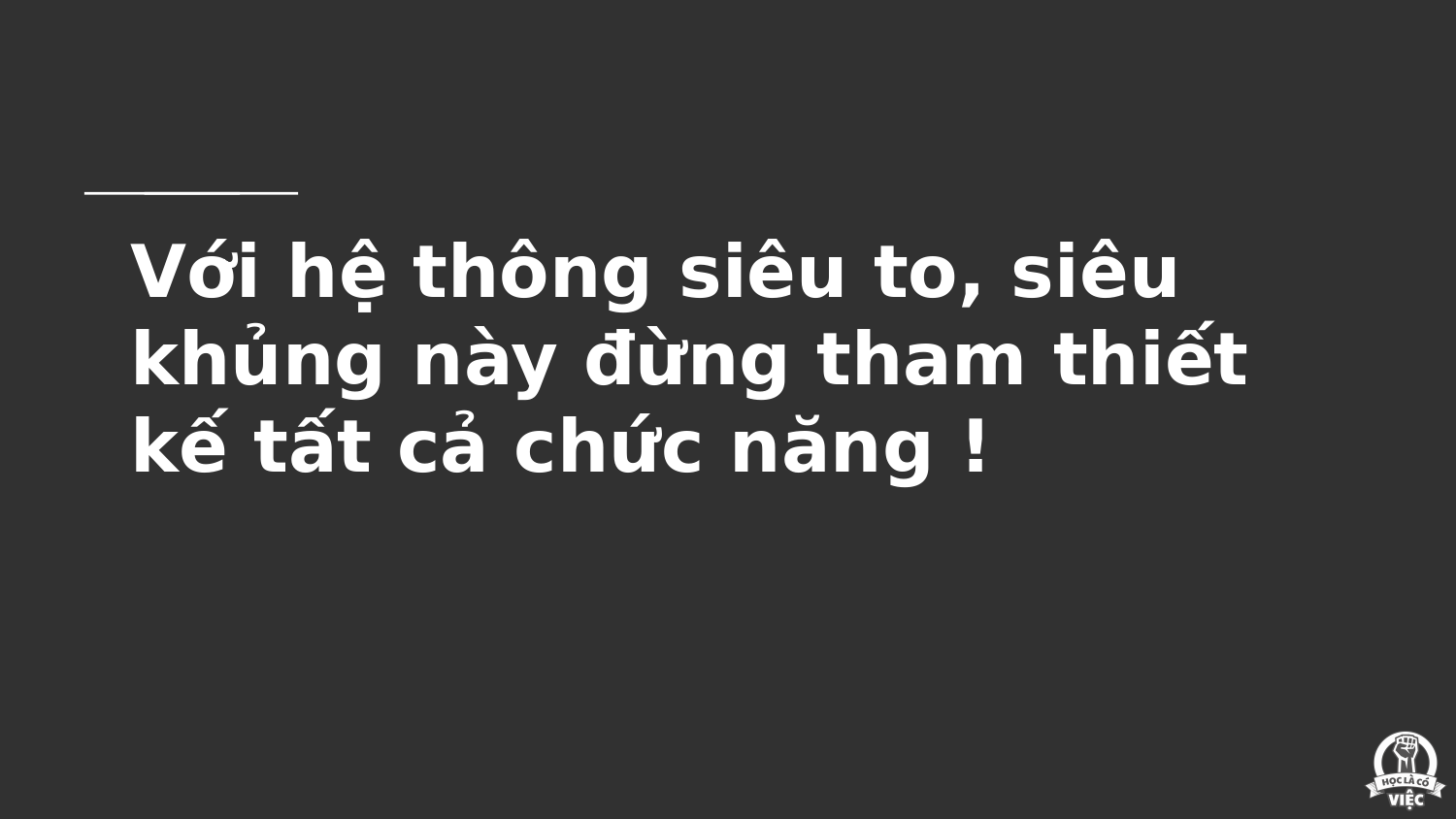

# Với hệ thông siêu to, siêu khủng này đừng tham thiết kế tất cả chức năng !